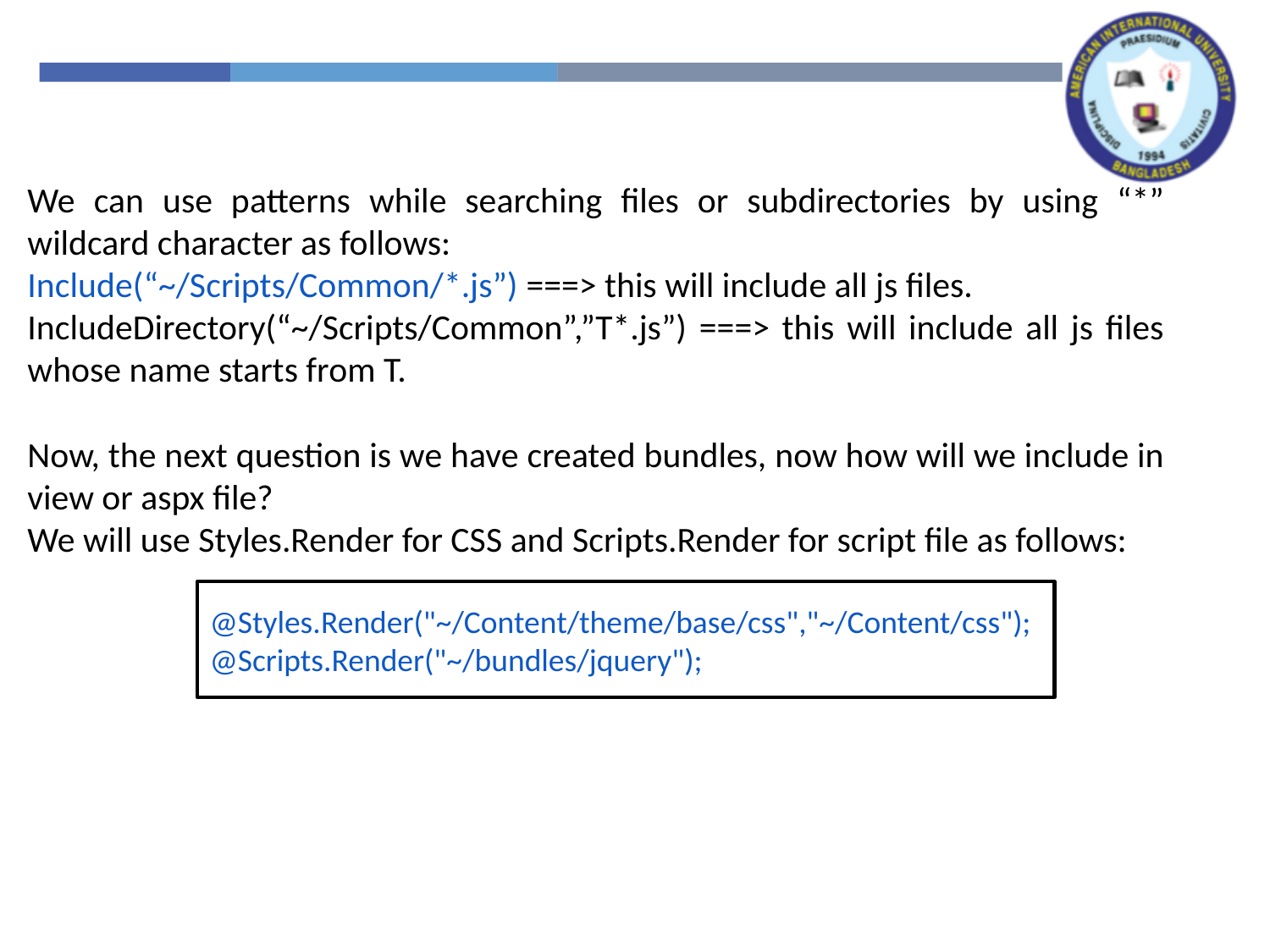

We can use patterns while searching files or subdirectories by using “*” wildcard character as follows:
Include(“~/Scripts/Common/*.js”) ===> this will include all js files.
IncludeDirectory(“~/Scripts/Common”,”T*.js”) ===> this will include all js files whose name starts from T.

Now, the next question is we have created bundles, now how will we include in view or aspx file?
We will use Styles.Render for CSS and Scripts.Render for script file as follows:

@Styles.Render("~/Content/theme/base/css","~/Content/css");
@Scripts.Render("~/bundles/jquery");